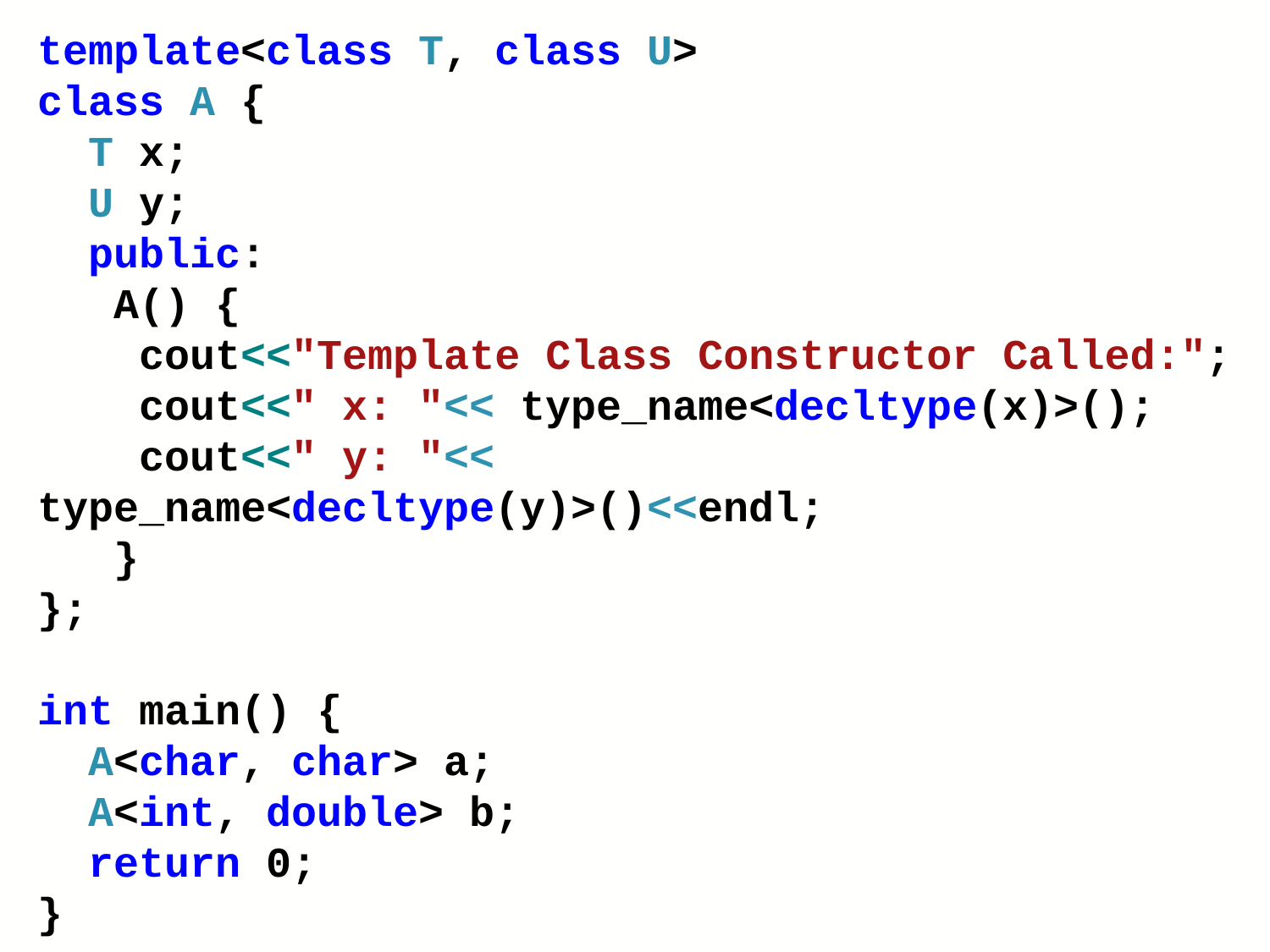

template<class T, class U>
class A {
  T x;
  U y;
  public:
   A() {
    cout<<"Template Class Constructor Called:";
    cout<<" x: "<< type_name<decltype(x)>();
    cout<<" y: "<< type_name<decltype(y)>()<<endl;
   }
};

int main() {
  A<char, char> a;
  A<int, double> b;
  return 0;
}